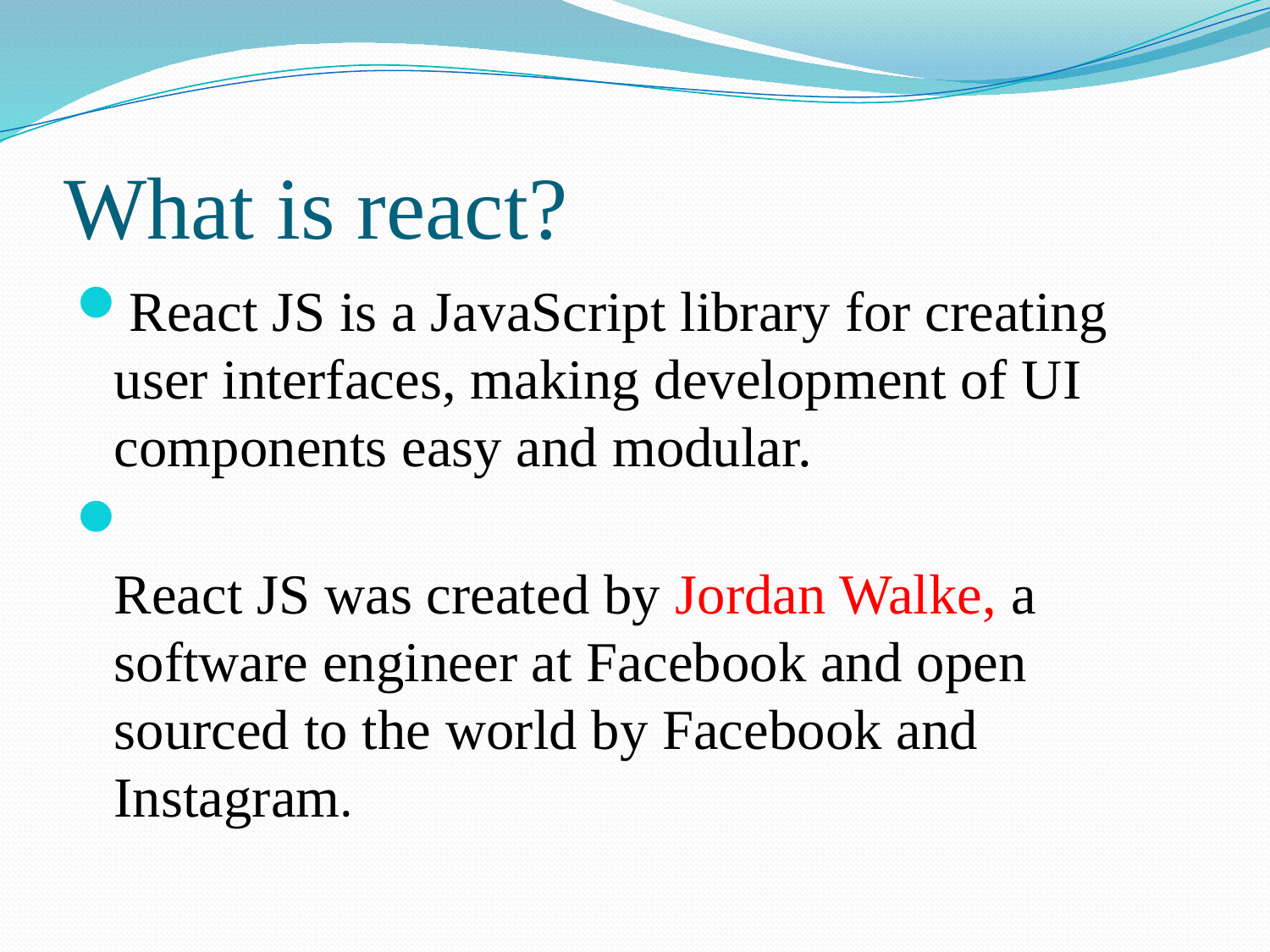

# What is react?
React JS is a JavaScript library for creating user interfaces, making development of UI components easy and modular.
React JS was created by Jordan Walke, a software engineer at Facebook and open sourced to the world by Facebook and Instagram.